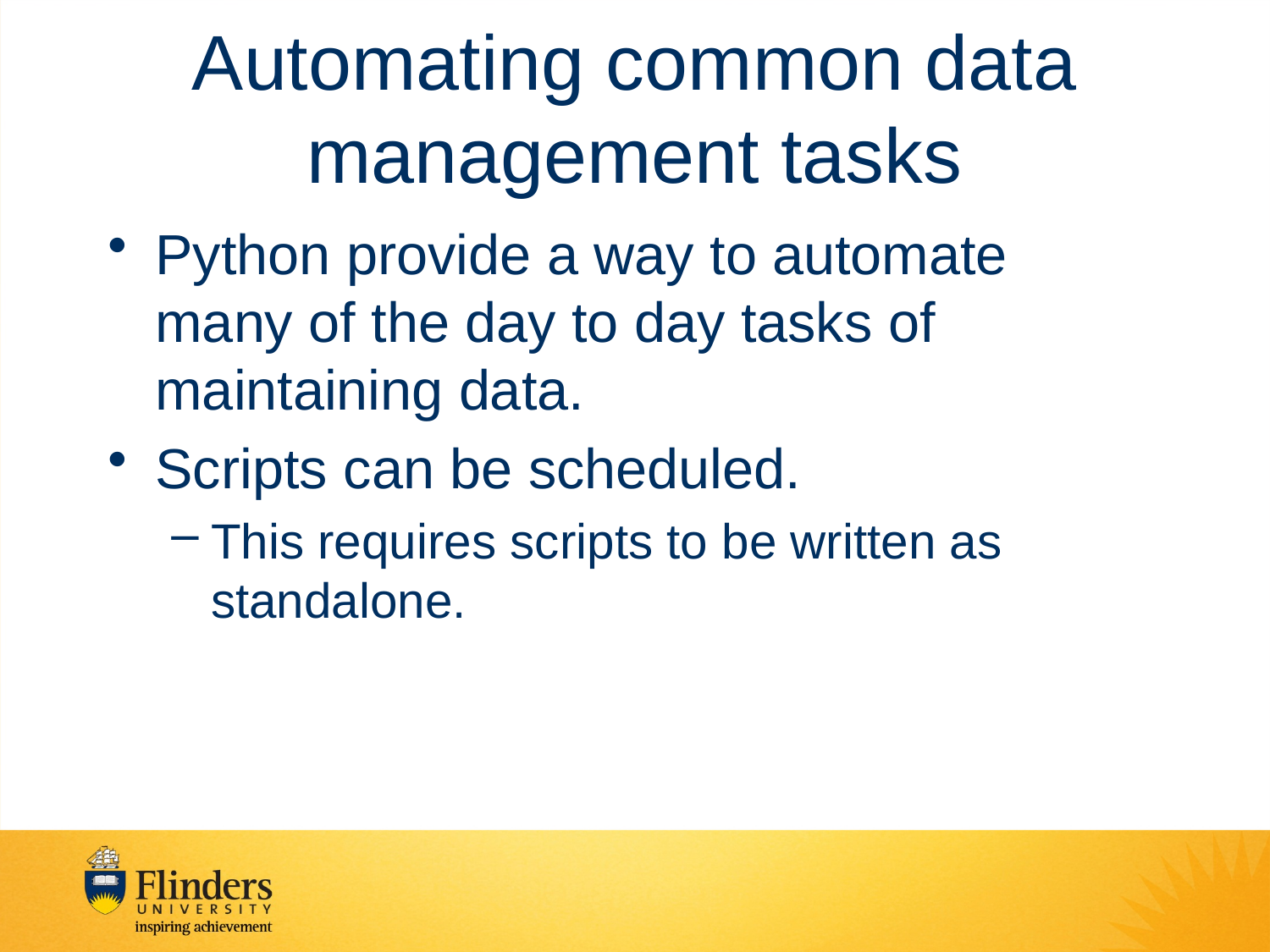

# Automating common data management tasks
Python provide a way to automate many of the day to day tasks of maintaining data.
Scripts can be scheduled.
This requires scripts to be written as standalone.